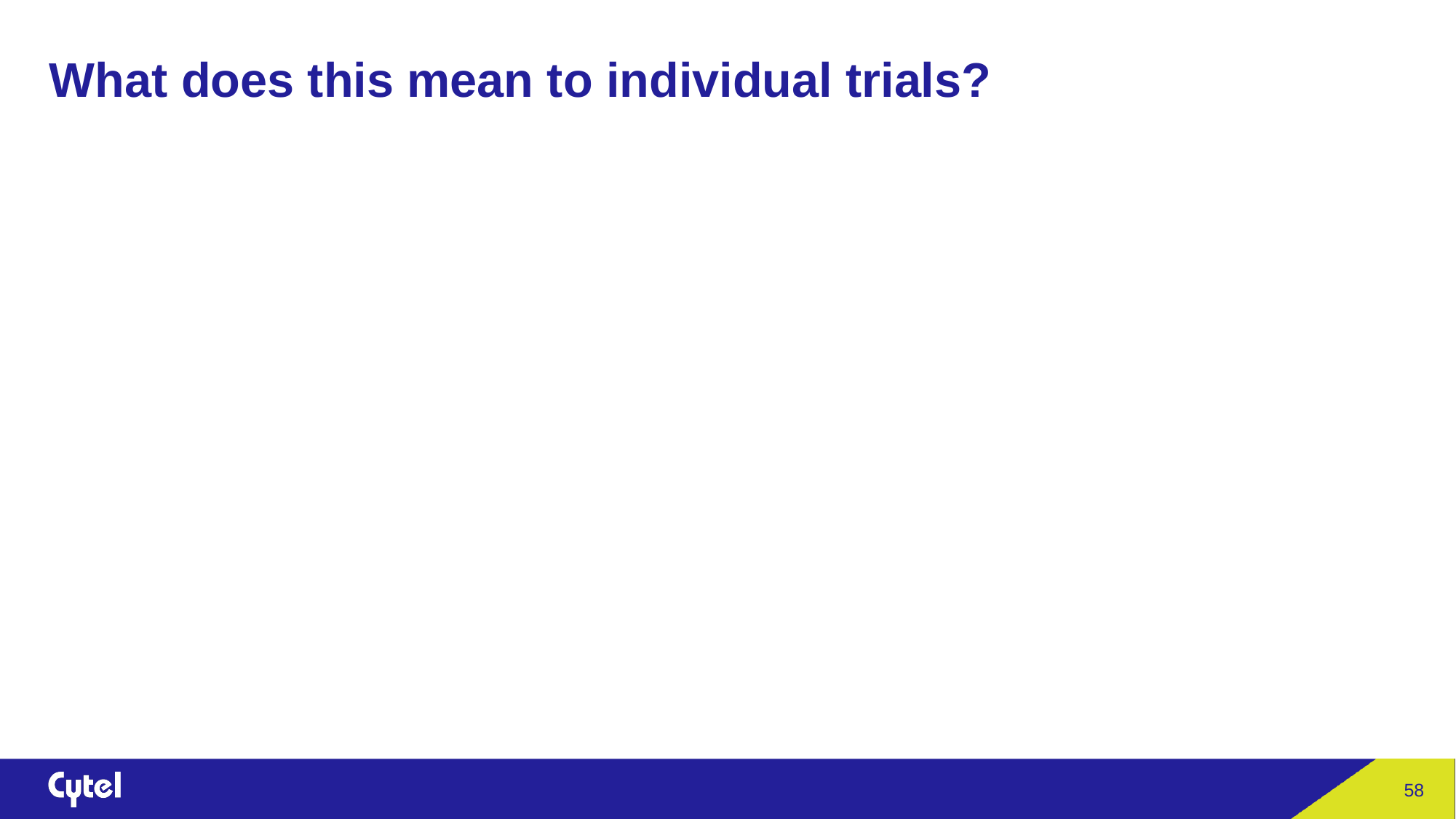

# What does this mean to individual trials?
58